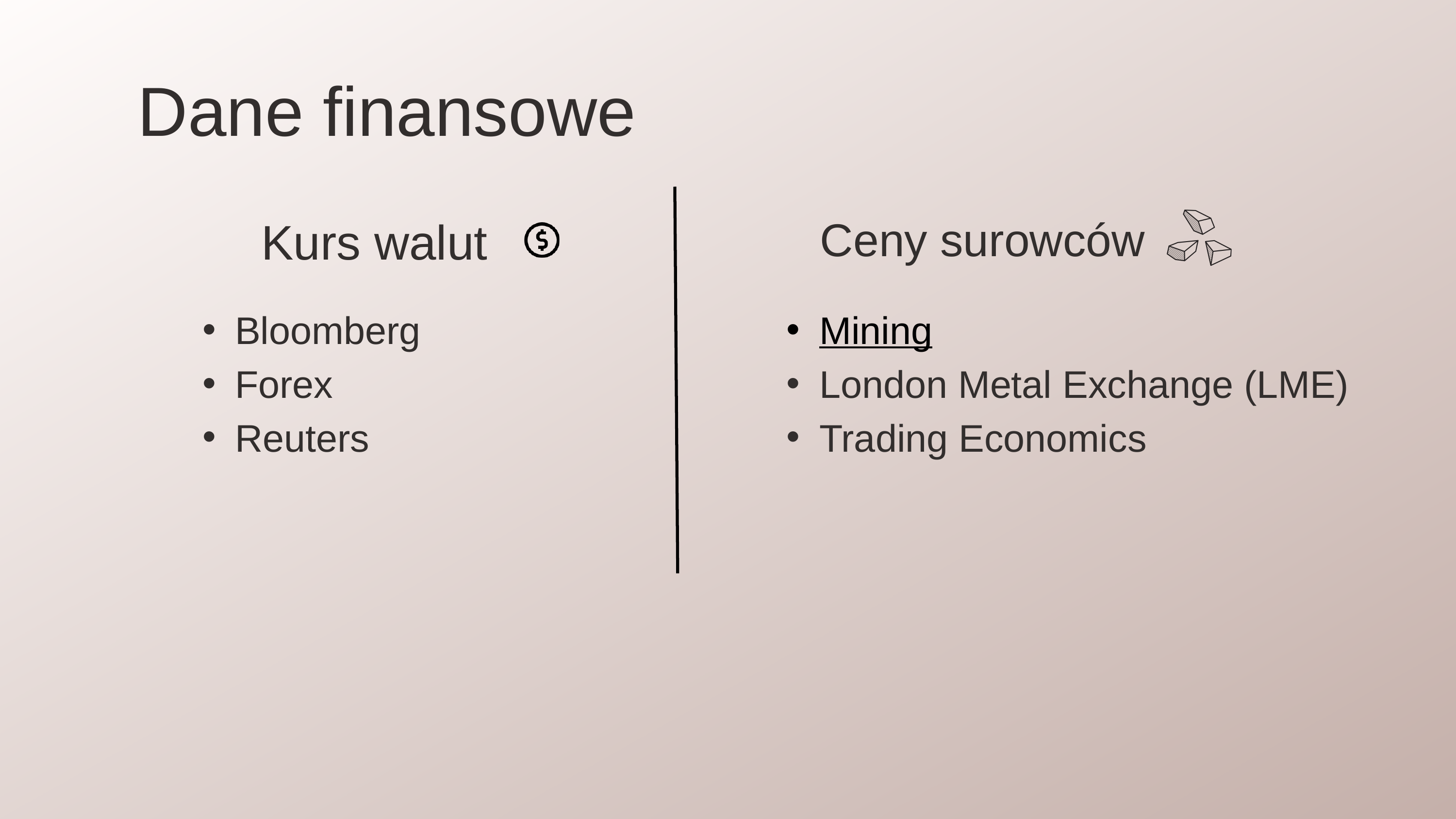

Dane finansowe

Ceny surowców
Kurs walut

Bloomberg
Forex
Reuters
Mining
London Metal Exchange (LME)
Trading Economics